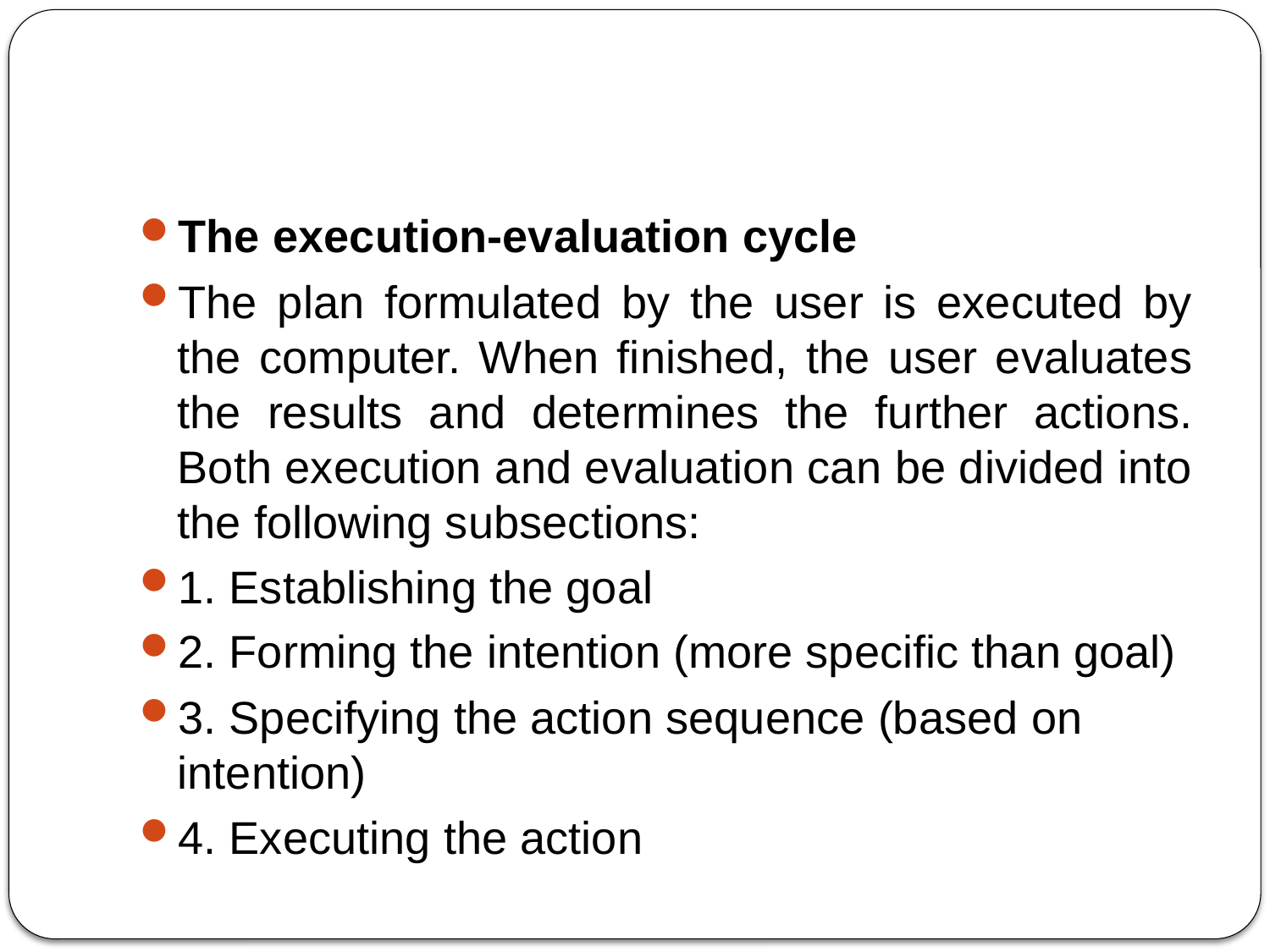

#
The execution-evaluation cycle
The plan formulated by the user is executed by the computer. When finished, the user evaluates the results and determines the further actions. Both execution and evaluation can be divided into the following subsections:
1. Establishing the goal
2. Forming the intention (more specific than goal)
3. Specifying the action sequence (based on intention)
4. Executing the action